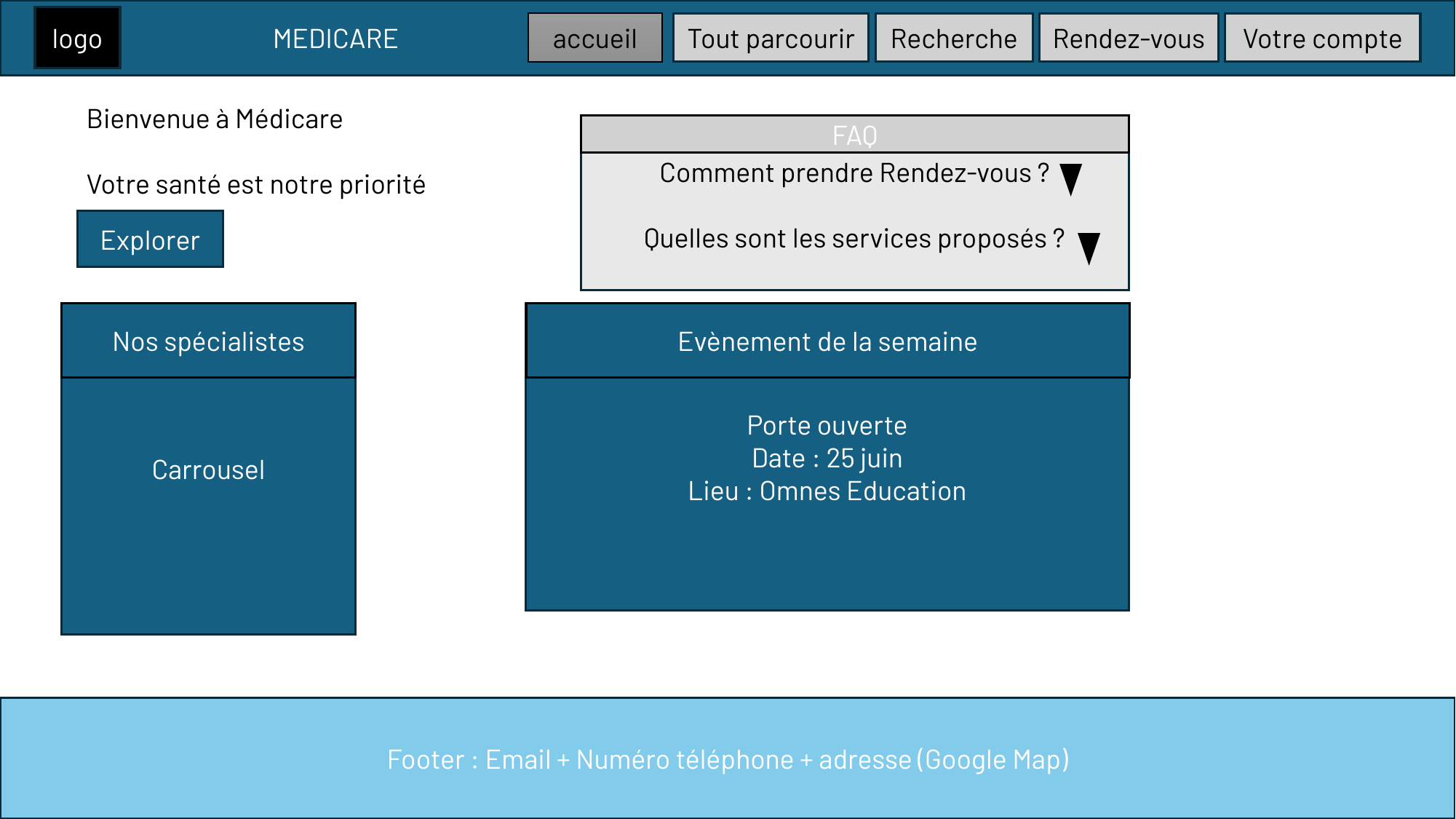

MEDICARE
logo
Recherche
Rendez-vous
Votre compte
accueil
Tout parcourir
Bienvenue à Médicare

Votre santé est notre priorité
FAQ
Comment prendre Rendez-vous ?

Quelles sont les services proposés ?

Explorer

Carrousel
Nos spécialistes
Porte ouverte
Date : 25 juin
Lieu : Omnes Education
Evènement de la semaine
Footer : Email + Numéro téléphone + adresse (Google Map)